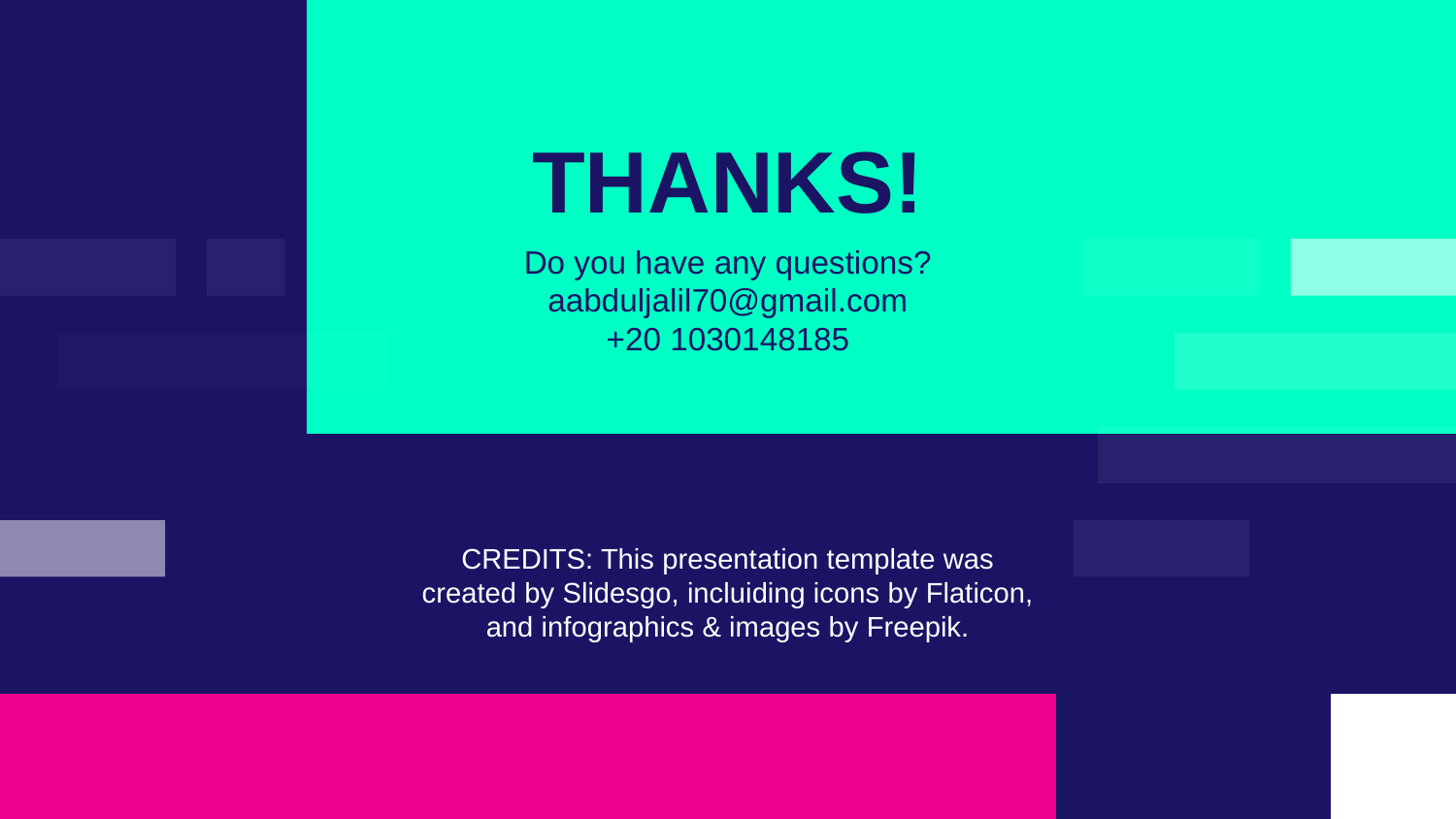

# THANKS!
Do you have any questions?
aabduljalil70@gmail.com
+20 1030148185